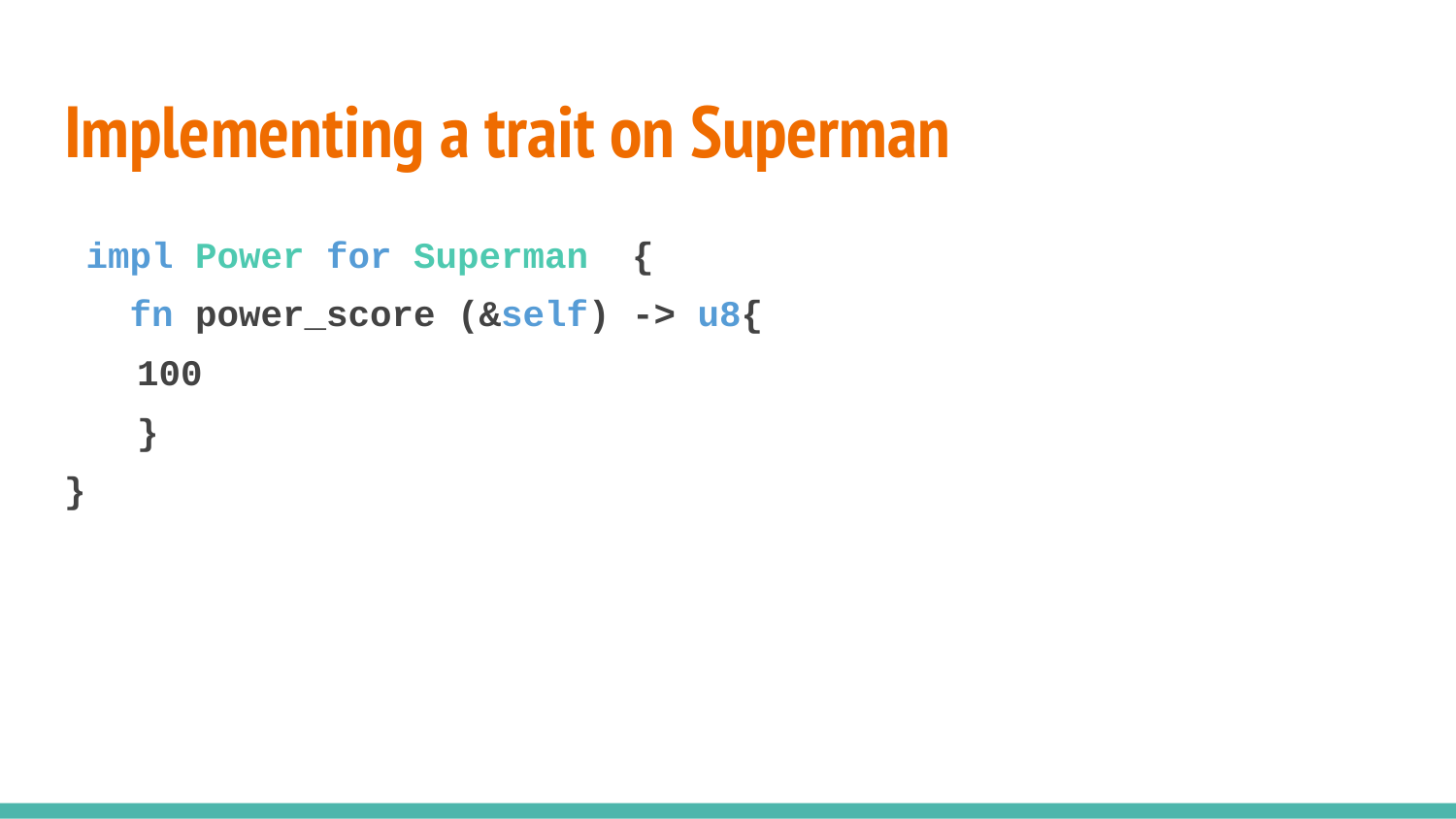

# Implementing a trait on Superman
 impl Power for Superman  {
   fn power_score (&self) -> u8{
100
}
}